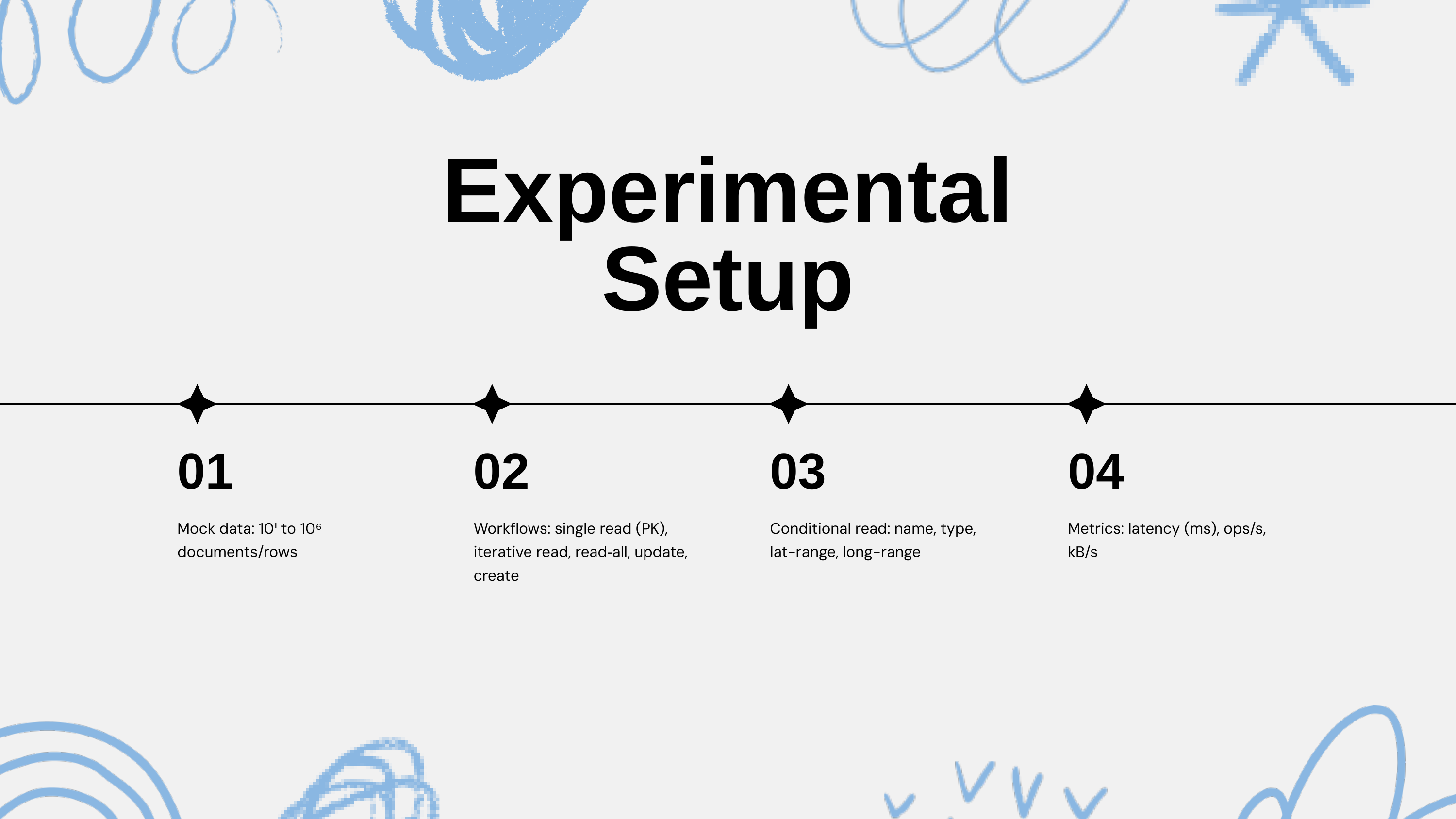

Experimental Setup

01
02
03
04
Mock data: 10¹ to 10⁶ documents/rows

Workflows: single read (PK), iterative read, read‑all, update, create

Conditional read: name, type, lat-range, long-range

Metrics: latency (ms), ops/s, kB/s